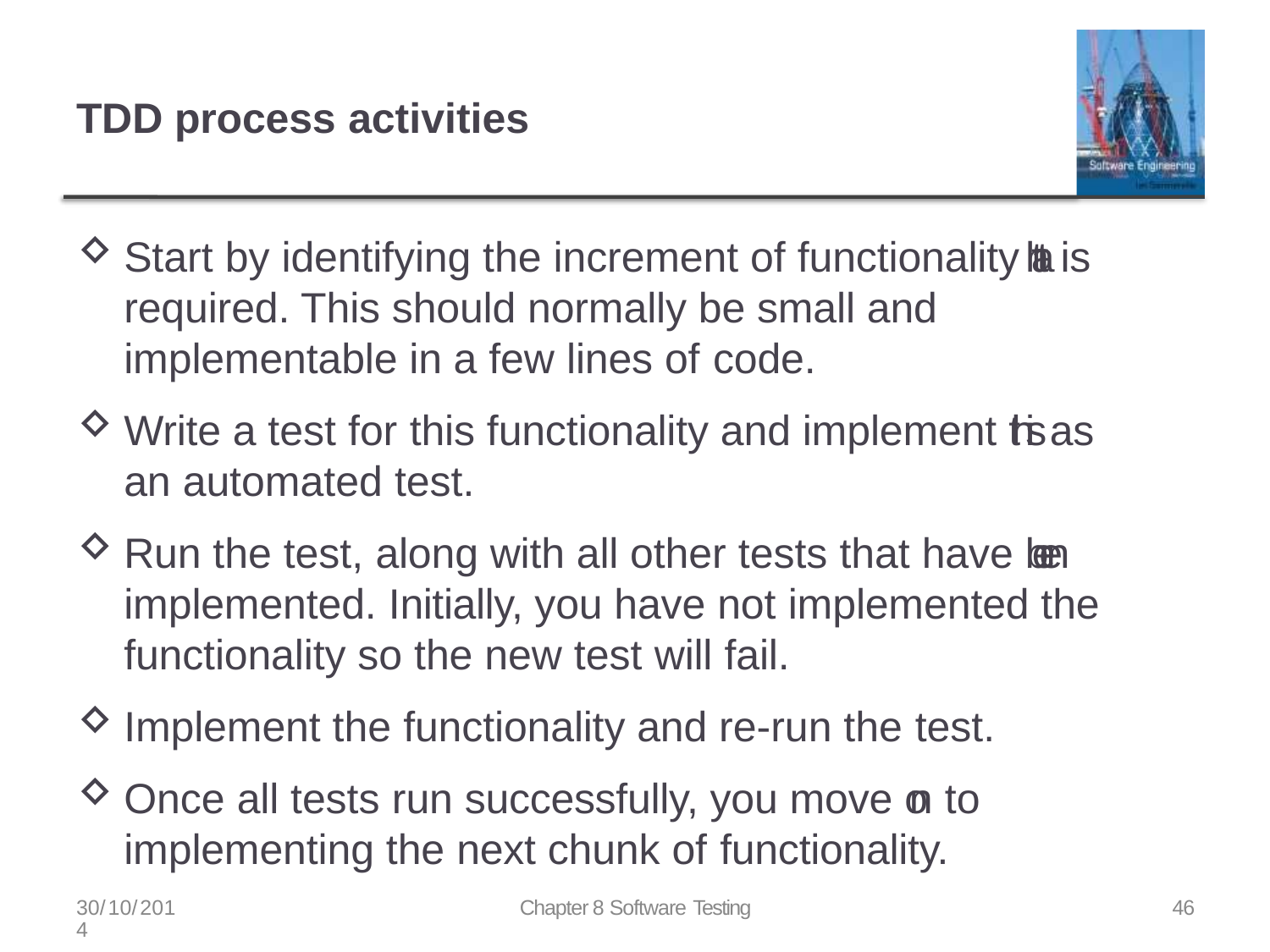

TDD process activities

Start by identifying the increment of functionality that is  required. This should normally be small and  implementable in a few lines of code.
Write a test for this functionality and implement this as  an automated test.
Run the test, along with all other tests that have been  implemented. Initially, you have not implemented the  functionality so the new test will fail.
Implement the functionality and re-run the test.
Once all tests run successfully, you move on to  implementing the next chunk of functionality.
30/10/2014
Chapter 8 Software Testing
46